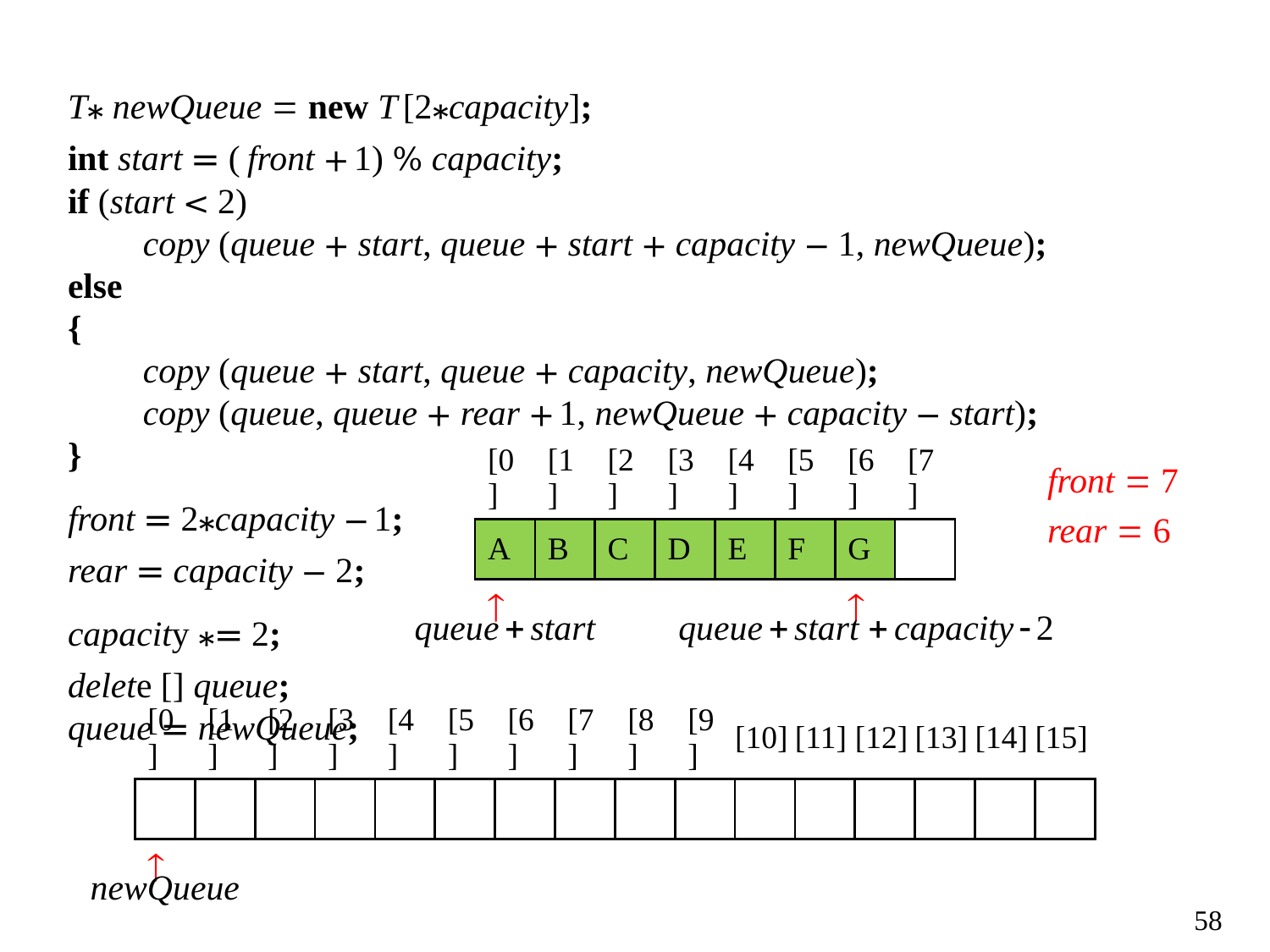

T* newQueue = new T[2*capacity];
int start = (front +1) % capacity;
if (start < 2)
copy (queue + start, queue + start + capacity − 1, newQueue);
else
{
copy (queue + start, queue + capacity, newQueue);
copy (queue, queue + rear +1, newQueue + capacity − start);
}
front = 2*capacity −1;
rear = capacity − 2;
capacity *= 2;
delete [] queue;
queue = newQueue;
| [0] | [1] | [2] | [3] | [4] | [5] | [6] | [7] |
| --- | --- | --- | --- | --- | --- | --- | --- |
| A | B | C | D | E | F | G |  |
| ↑ |  |  |  |  |  | ↑ |  |
front = 7
rear = 6
queue+start
queue+start +capacity−2
| [0] | [1] | [2] | [3] | [4] | [5] | [6] | [7] | [8] | [9] | [10] | [11] | [12] | [13] | [14] | [15] |
| --- | --- | --- | --- | --- | --- | --- | --- | --- | --- | --- | --- | --- | --- | --- | --- |
|  |  |  |  |  |  |  |  |  |  |  |  |  |  |  |  |
| ↑ |  |  |  |  |  |  |  |  |  |  |  |  |  |  |  |
newQueue
58